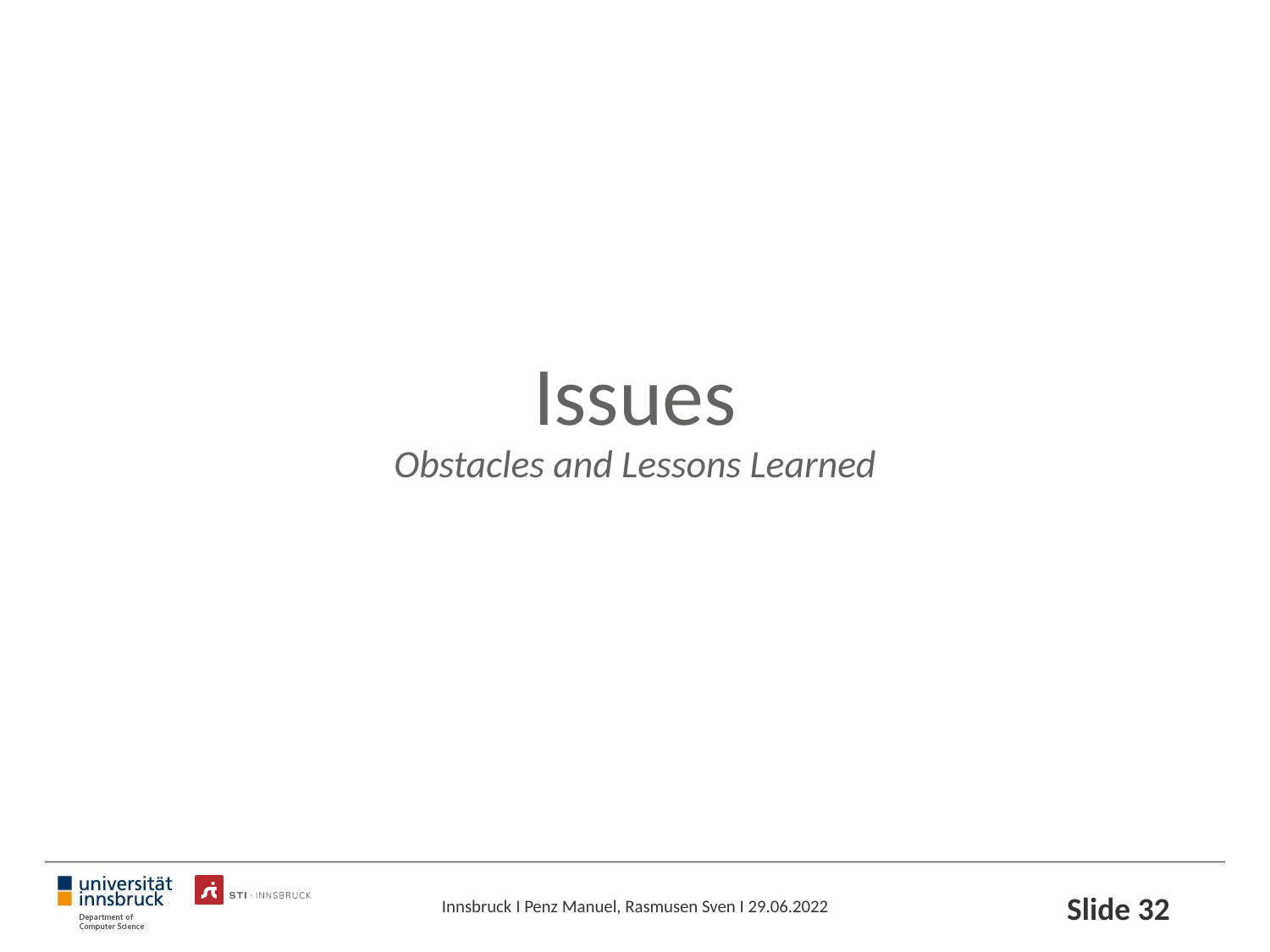

# Issues
Obstacles and Lessons Learned
Slide 32
Innsbruck I Penz Manuel, Rasmusen Sven I 29.06.2022